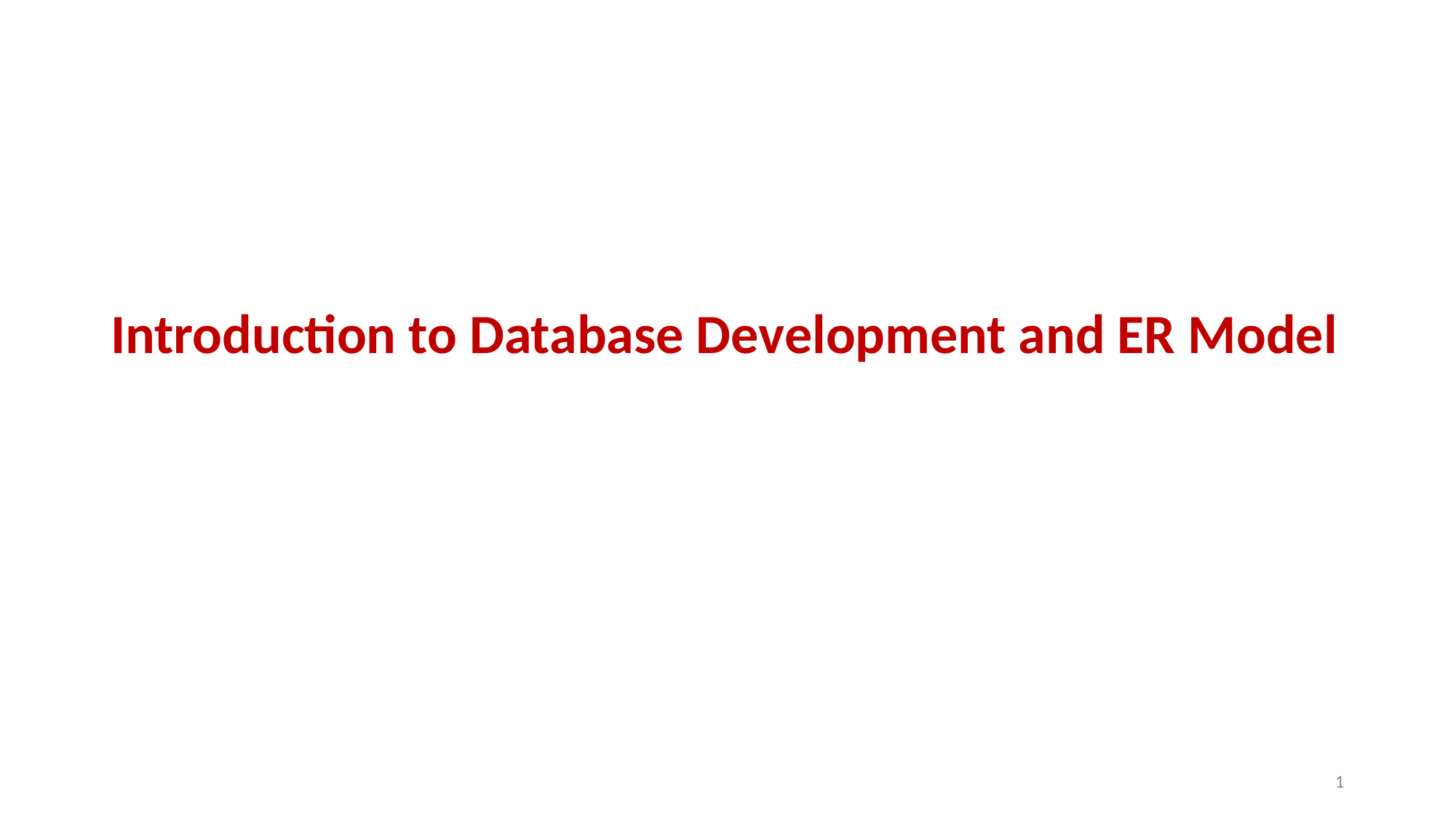

# Introduction to Database Development and ER Model
1